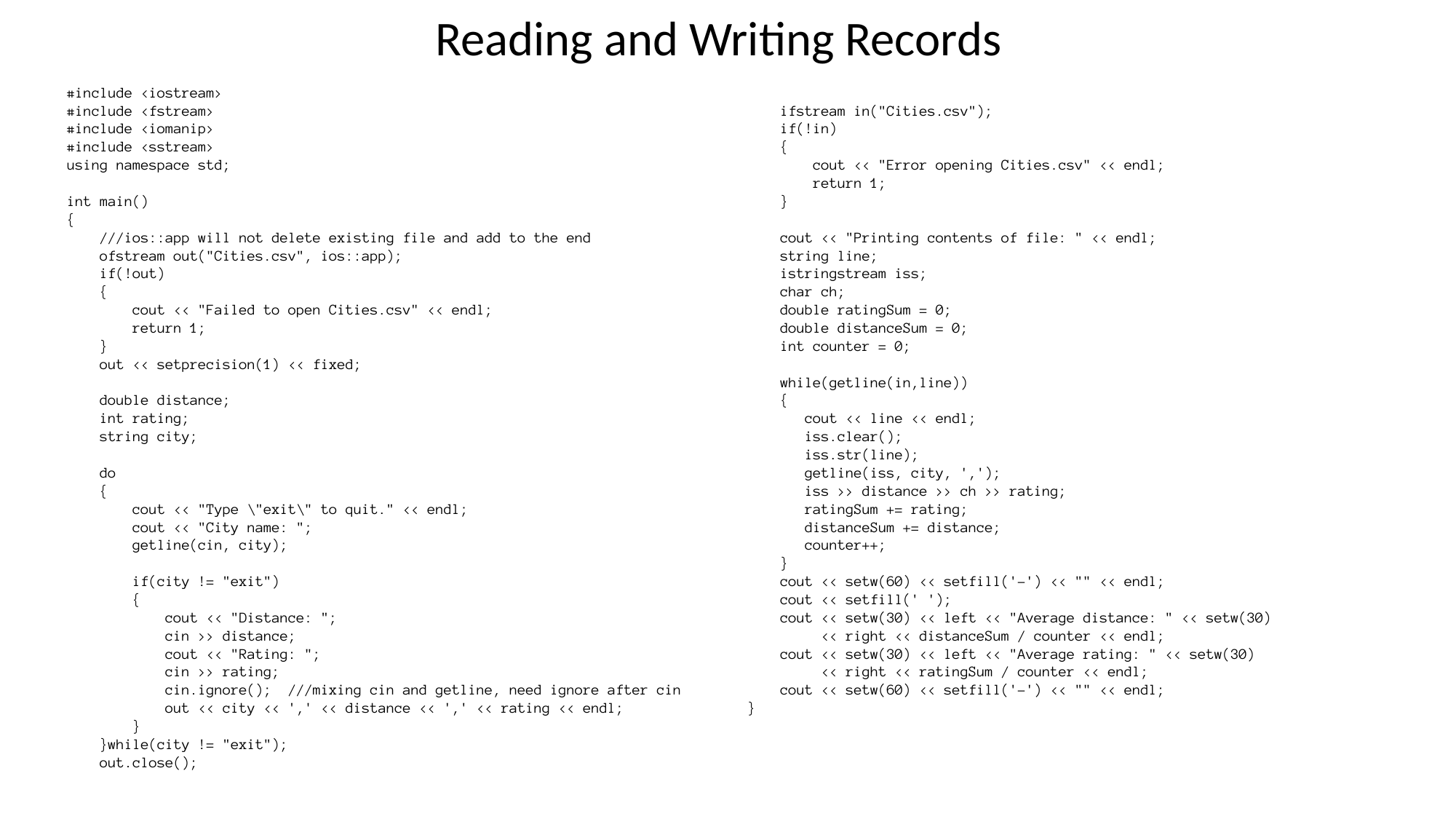

# Reading and Writing Records
#include <iostream>
#include <fstream>
#include <iomanip>
#include <sstream>
using namespace std;

int main()
{
    ///ios::app will not delete existing file and add to the end
    ofstream out("Cities.csv", ios::app);
    if(!out)
    {
        cout << "Failed to open Cities.csv" << endl;
        return 1;
    }
    out << setprecision(1) << fixed;

    double distance;
    int rating;
    string city;

    do
    {
        cout << "Type \"exit\" to quit." << endl;
        cout << "City name: ";
        getline(cin, city);

        if(city != "exit")
        {
            cout << "Distance: ";
            cin >> distance;
            cout << "Rating: ";
            cin >> rating;
            cin.ignore();  ///mixing cin and getline, need ignore after cin
            out << city << ',' << distance << ',' << rating << endl;
        }
    }while(city != "exit");
    out.close();

    ifstream in("Cities.csv");
    if(!in)
    {
        cout << "Error opening Cities.csv" << endl;
        return 1;
    }

    cout << "Printing contents of file: " << endl;
    string line;
    istringstream iss;
    char ch;
    double ratingSum = 0;
    double distanceSum = 0;
    int counter = 0;

    while(getline(in,line))
    {
       cout << line << endl;
       iss.clear();
       iss.str(line);
       getline(iss, city, ',');
       iss >> distance >> ch >> rating;
       ratingSum += rating;
       distanceSum += distance;
       counter++;
    }
    cout << setw(60) << setfill('-') << "" << endl;
    cout << setfill(' ');
    cout << setw(30) << left << "Average distance: " << setw(30)
         << right << distanceSum / counter << endl;
    cout << setw(30) << left << "Average rating: " << setw(30)
         << right << ratingSum / counter << endl;
    cout << setw(60) << setfill('-') << "" << endl;
}